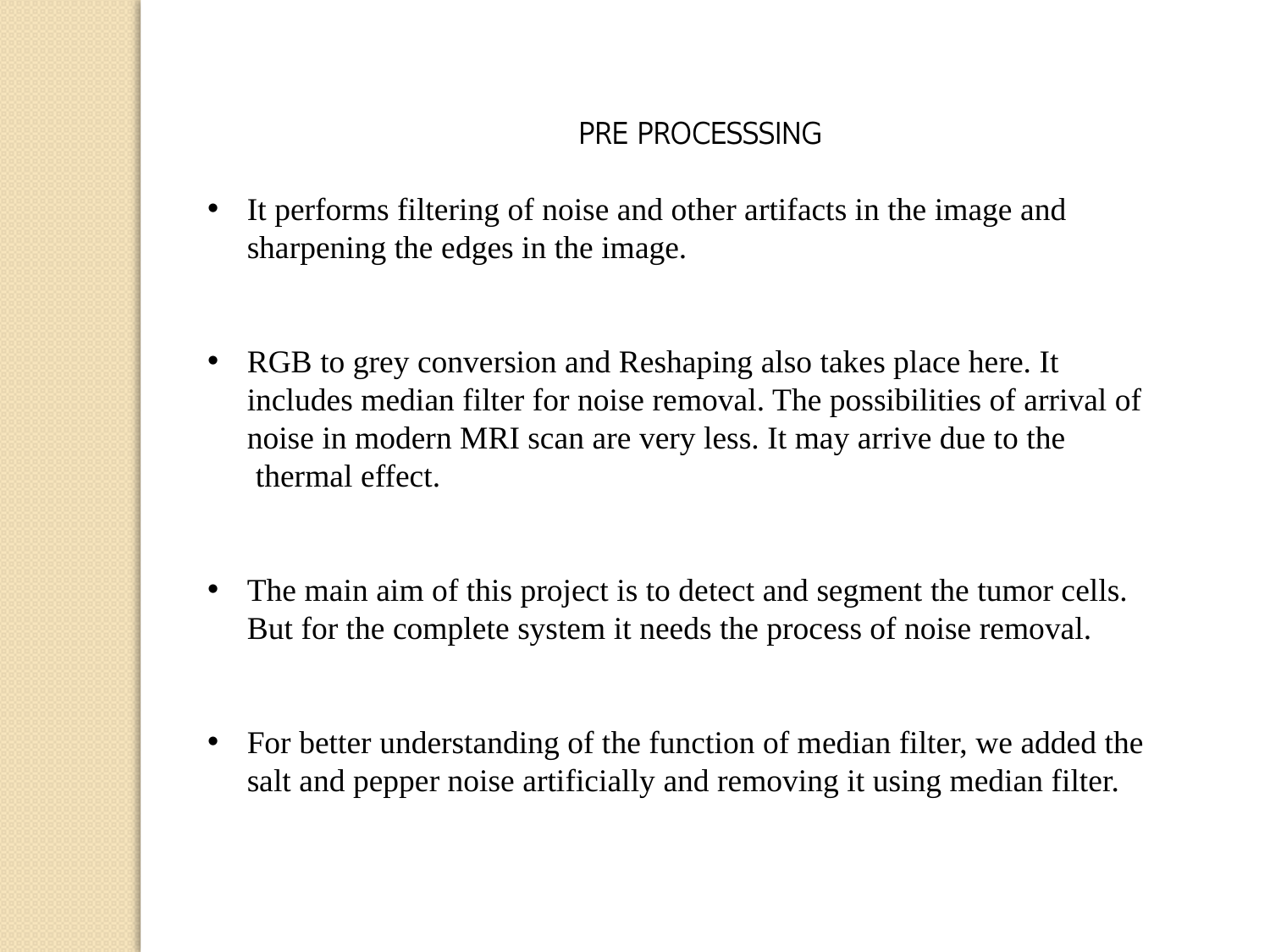

PRE PROCESSSING

It performs filtering of noise and other artifacts in the image and sharpening the edges in the image.

RGB to grey conversion and Reshaping also takes place here. It includes median filter for noise removal. The possibilities of arrival of noise in modern MRI scan are very less. It may arrive due to the
      thermal effect.

The main aim of this project is to detect and segment the tumor cells. But for the complete system it needs the process of noise removal.

For better understanding of the function of median filter, we added the salt and pepper noise artificially and removing it using median filter.